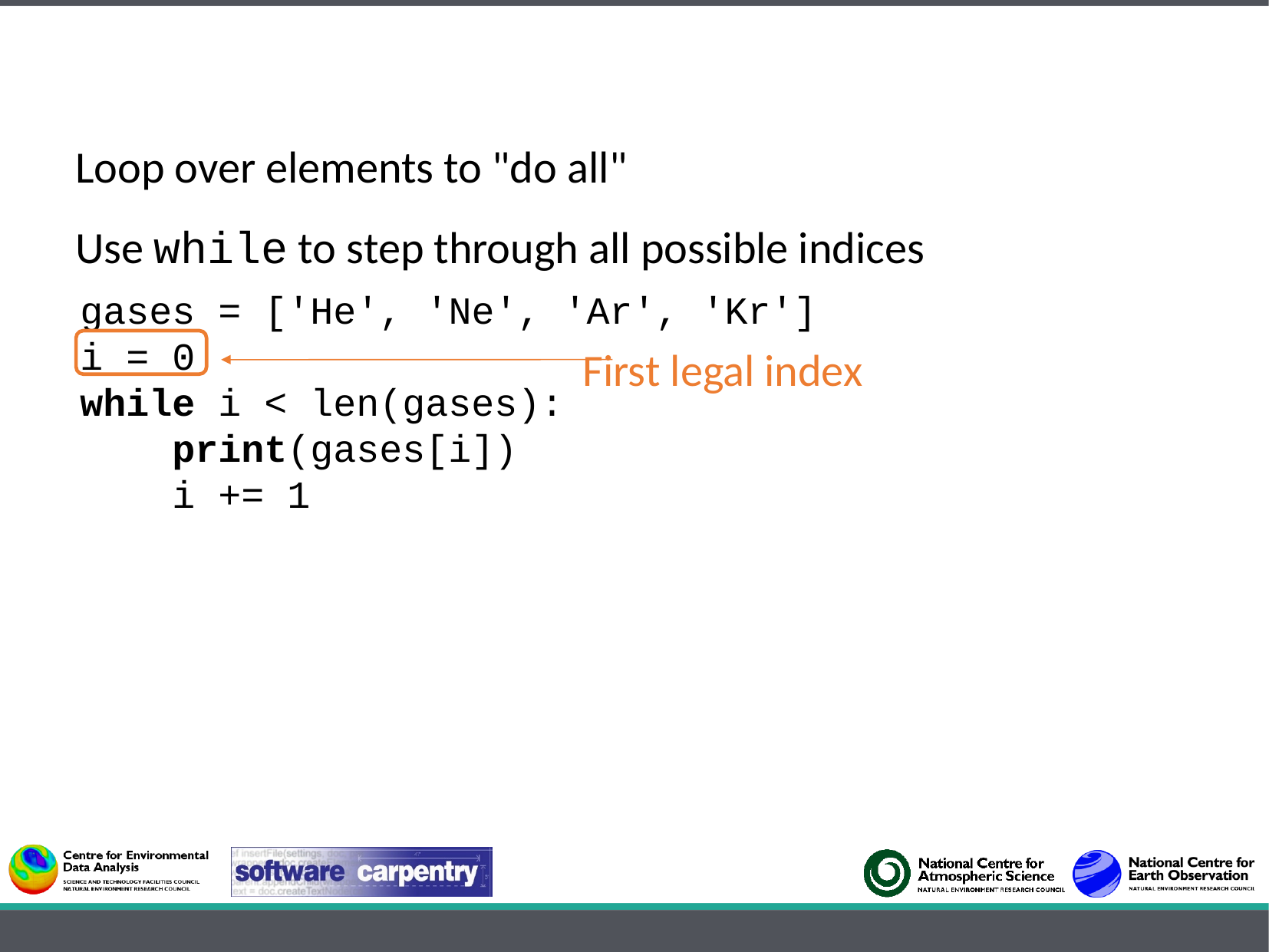

Loop over elements to "do all"
Use while to step through all possible indices
gases = ['He', 'Ne', 'Ar', 'Kr']
i = 0
while i < len(gases):
    print(gases[i])
    i += 1
First legal index